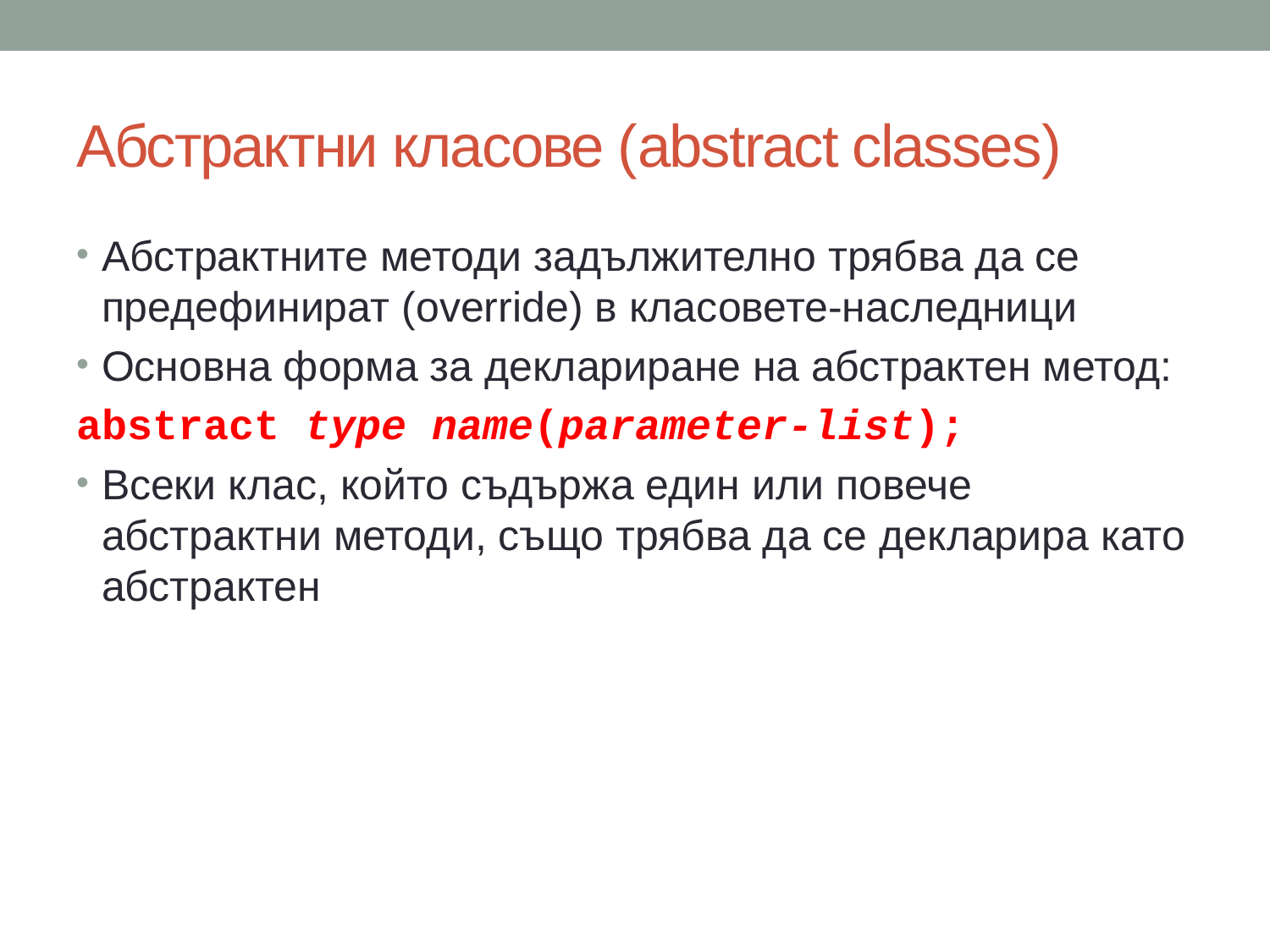

# Абстрактни класове (abstract classes)
Абстрактните методи задължително трябва да се предефинират (override) в класовете-наследници
Основна форма за деклариране на абстрактен метод:
abstract type name(parameter-list);
Всеки клас, който съдържа един или повече абстрактни методи, също трябва да се декларира като абстрактен